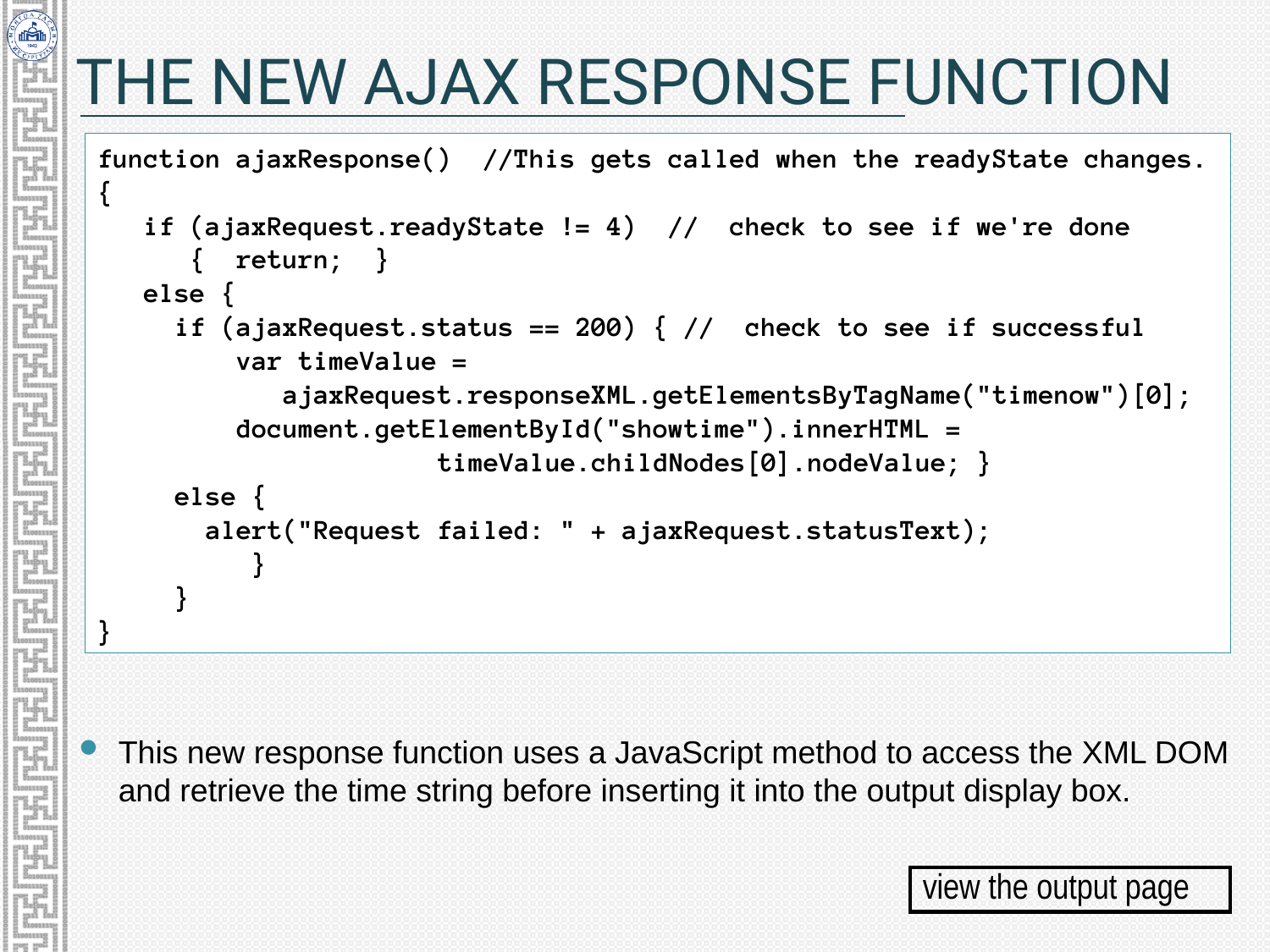

# The new Ajax response function
function ajaxResponse()  //This gets called when the readyState changes.
{
   if (ajaxRequest.readyState != 4)  //  check to see if we're done
      {  return;  }
   else {
     if (ajaxRequest.status == 200) { //  check to see if successful
         var timeValue =
            ajaxRequest.responseXML.getElementsByTagName("timenow")[0];
         document.getElementById("showtime").innerHTML =
                      timeValue.childNodes[0].nodeValue; }
     else {
       alert("Request failed: " + ajaxRequest.statusText);
          }
     }
}
This new response function uses a JavaScript method to access the XML DOM and retrieve the time string before inserting it into the output display box.
view the output page